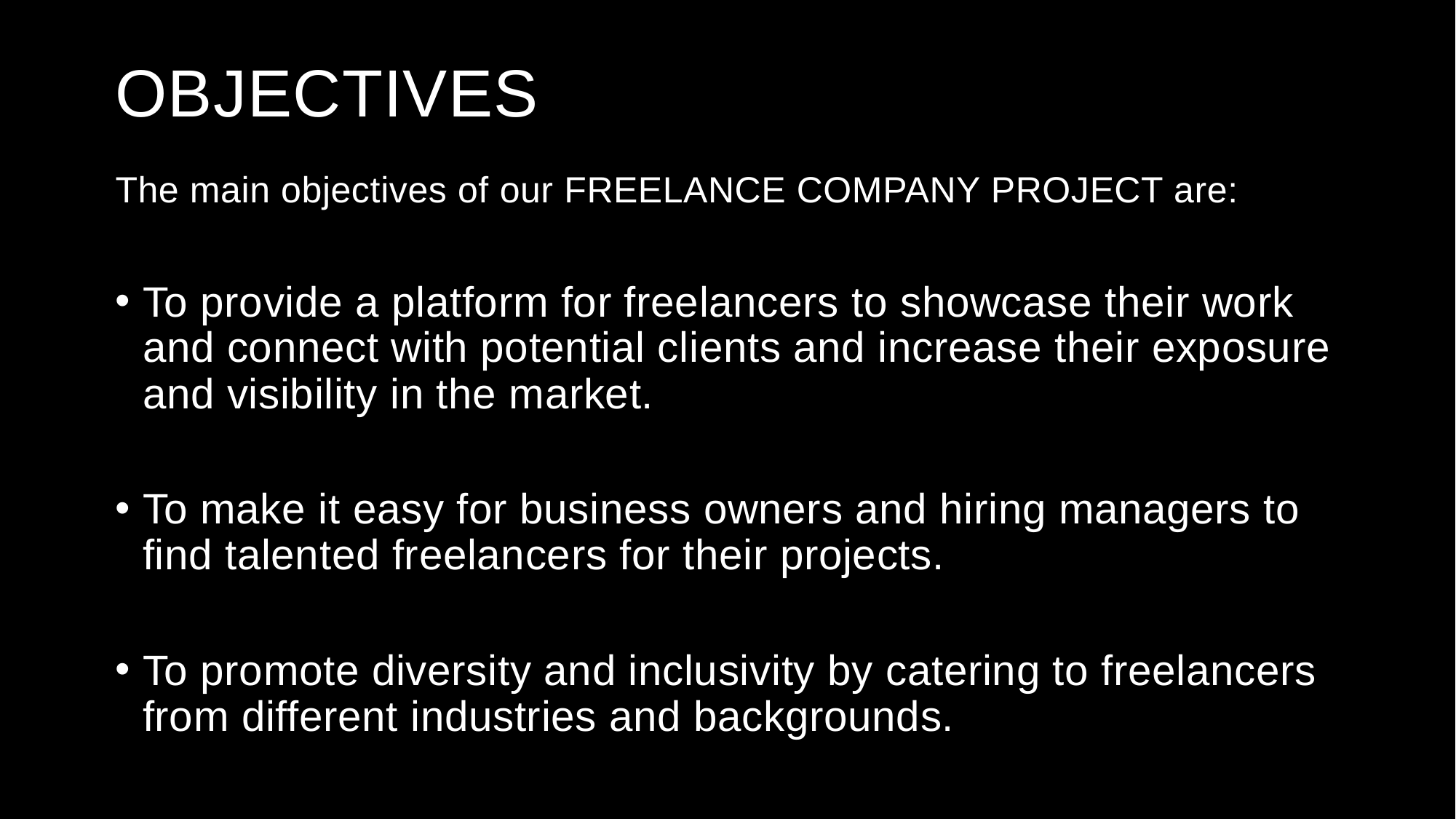

# OBJECTIVES
The main objectives of our FREELANCE COMPANY PROJECT are:

To provide a platform for freelancers to showcase their work and connect with potential clients and increase their exposure and visibility in the market.

To make it easy for business owners and hiring managers to find talented freelancers for their projects.

To promote diversity and inclusivity by catering to freelancers from different industries and backgrounds.